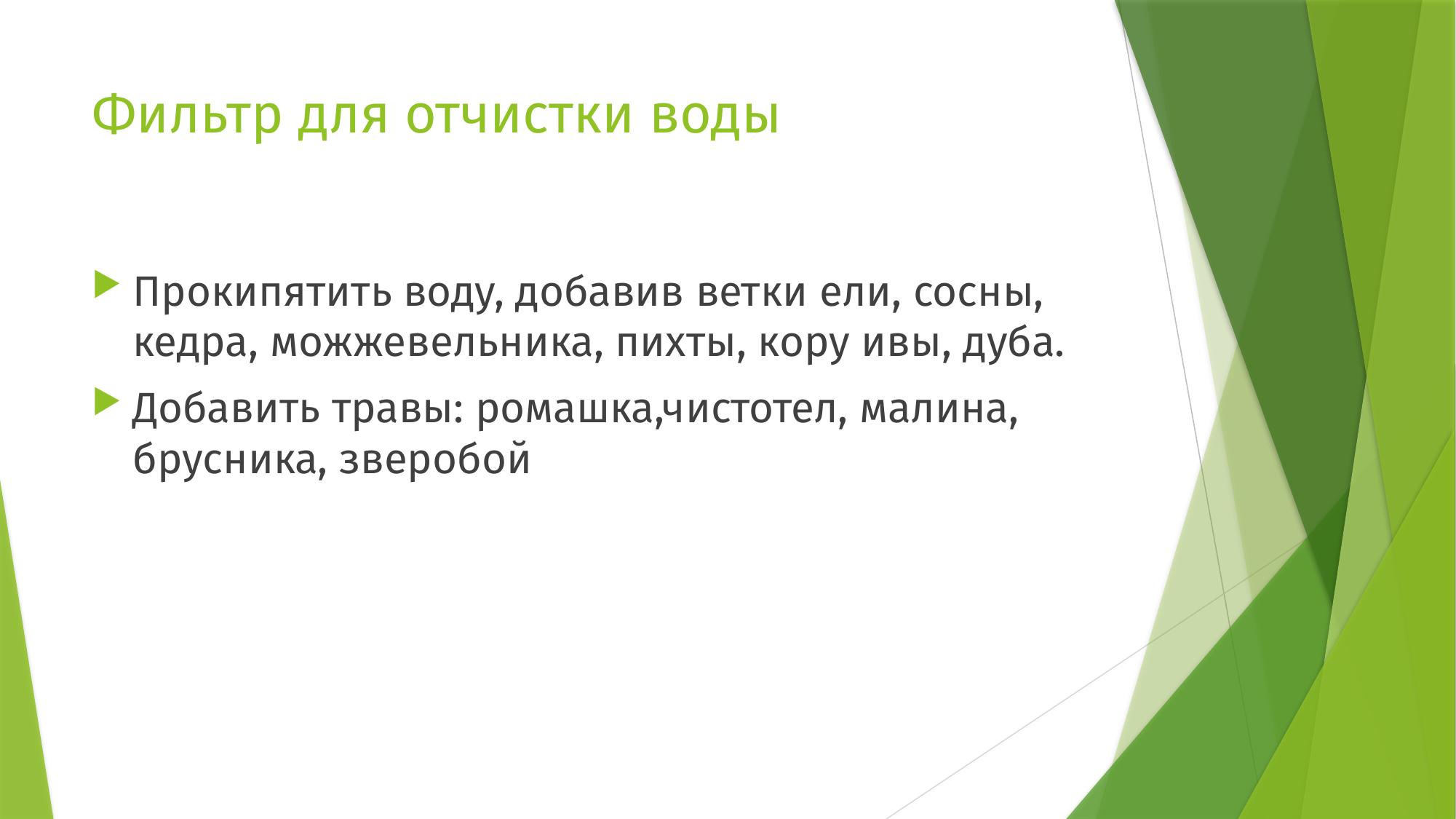

# Фильтр для отчистки воды
Прокипятить воду, добавив ветки ели, сосны, кедра, можжевельника, пихты, кору ивы, дуба.
Добавить травы: ромашка,чистотел, малина, брусника, зверобой